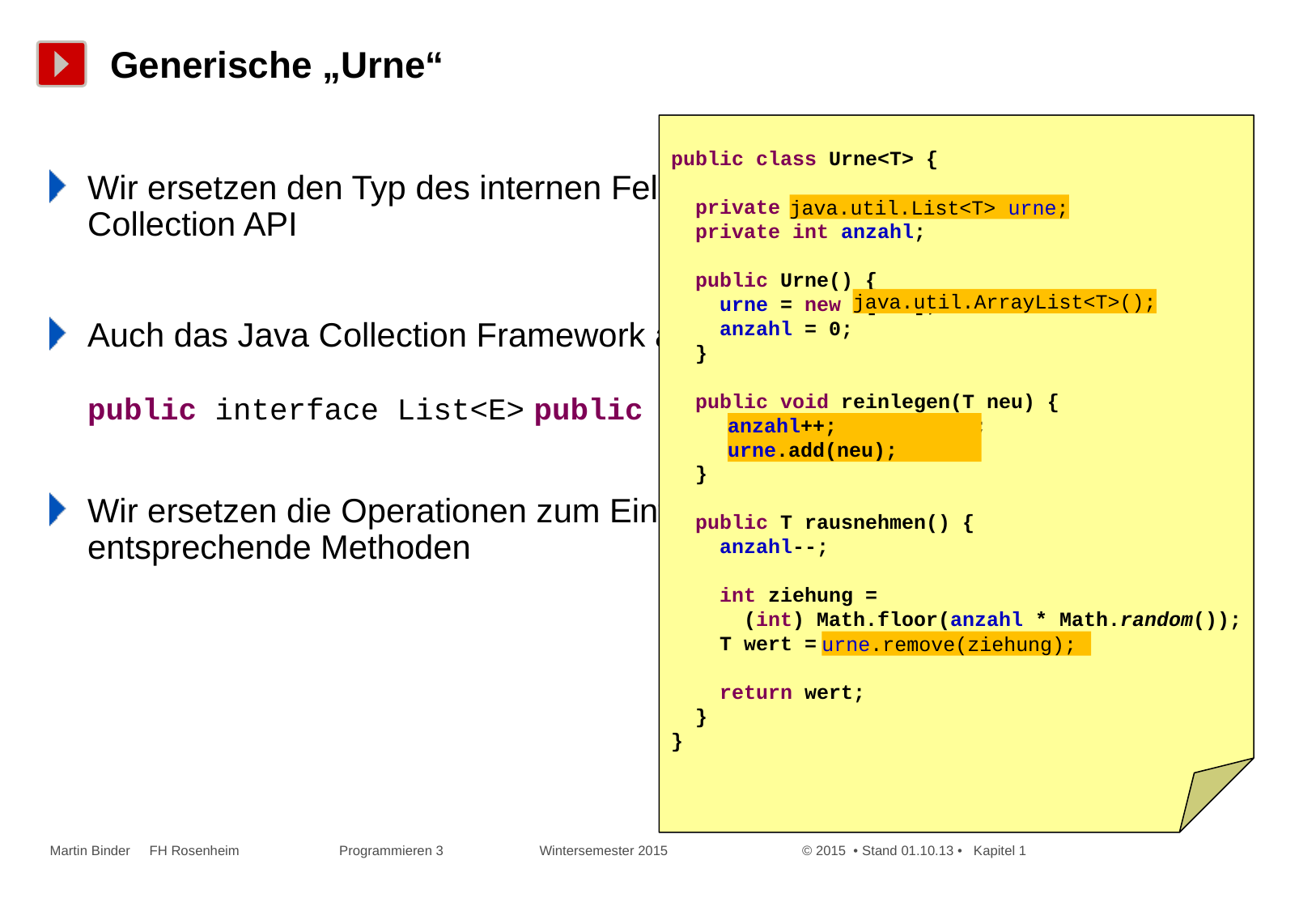

# Generische „Urne“

public class Urne<T> {

  private T[] urne;
  private int anzahl;

  public Urne() {
    urne = new T[100];
    anzahl = 0;
  }

  public void reinlegen(T neu) {
     urne[anzahl++] = neu;

  }

  public T rausnehmen() {
    anzahl--;

    int ziehung =
      (int) Math.floor(anzahl * Math.random());
    T wert =
    return wert;
  }
}
Wir ersetzen den Typ des internen Felds urne durch ArrayList der Java Collection API
Auch das Java Collection Framework arbeitet mit generischen Typen
public interface List<E> public class ArrayList<E>
Wir ersetzen die Operationen zum Einfügen, Lesen und Löschen durch entsprechende Methoden
java.util.List<T> urne;
java.util.ArrayList<T>();
anzahl++;
urne.add(neu);
urne.remove(ziehung);
Martin Binder     FH Rosenheim                          Programmieren 3                         Wintersemester 2015                                   © 2015  • Stand 01.10.13 •   Kapitel 1